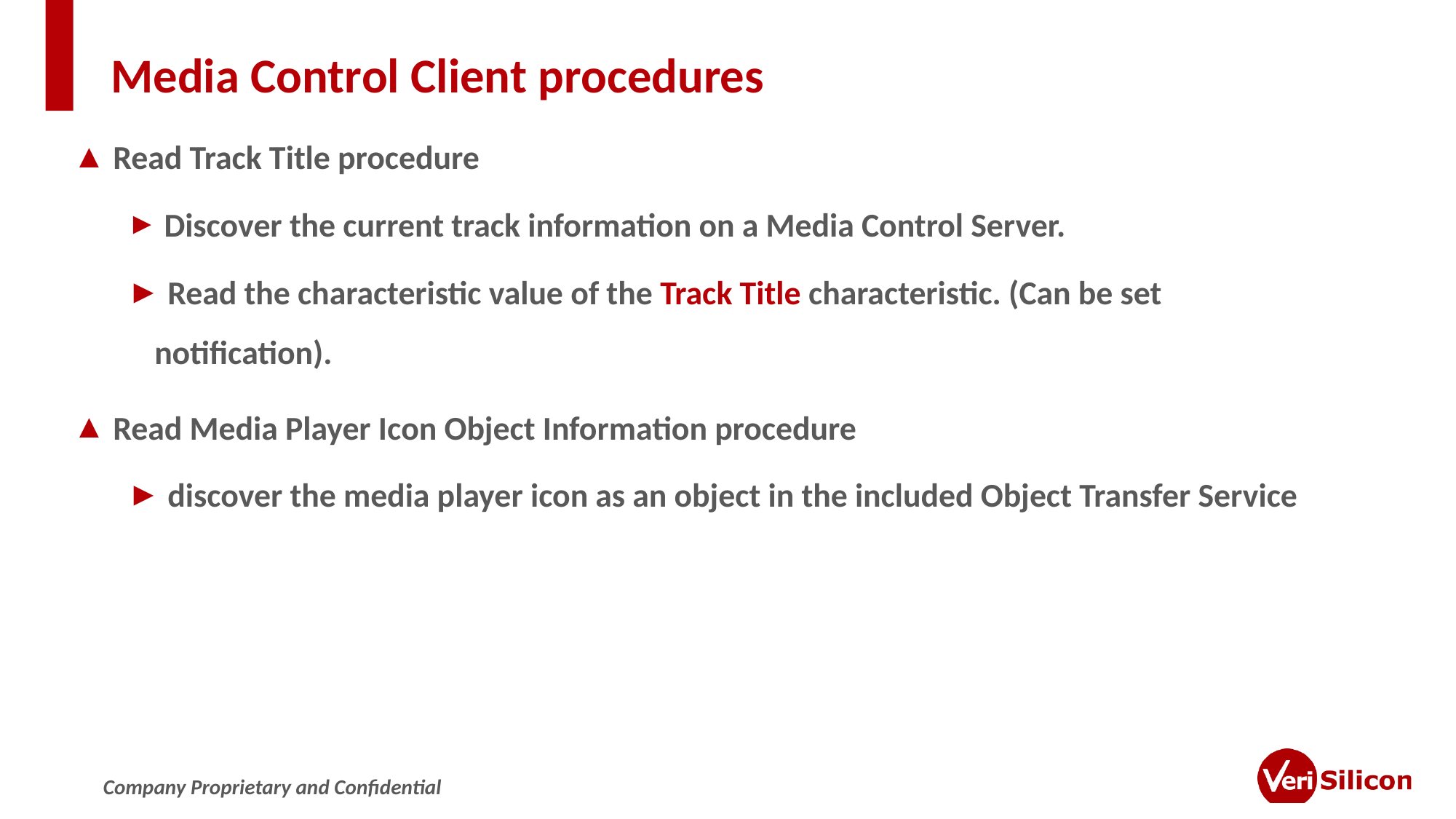

# Media Control Client procedures
 Read Track Title procedure
 Discover the current track information on a Media Control Server.
 Read the characteristic value of the Track Title characteristic. (Can be set notification).
 Read Media Player Icon Object Information procedure
 discover the media player icon as an object in the included Object Transfer Service